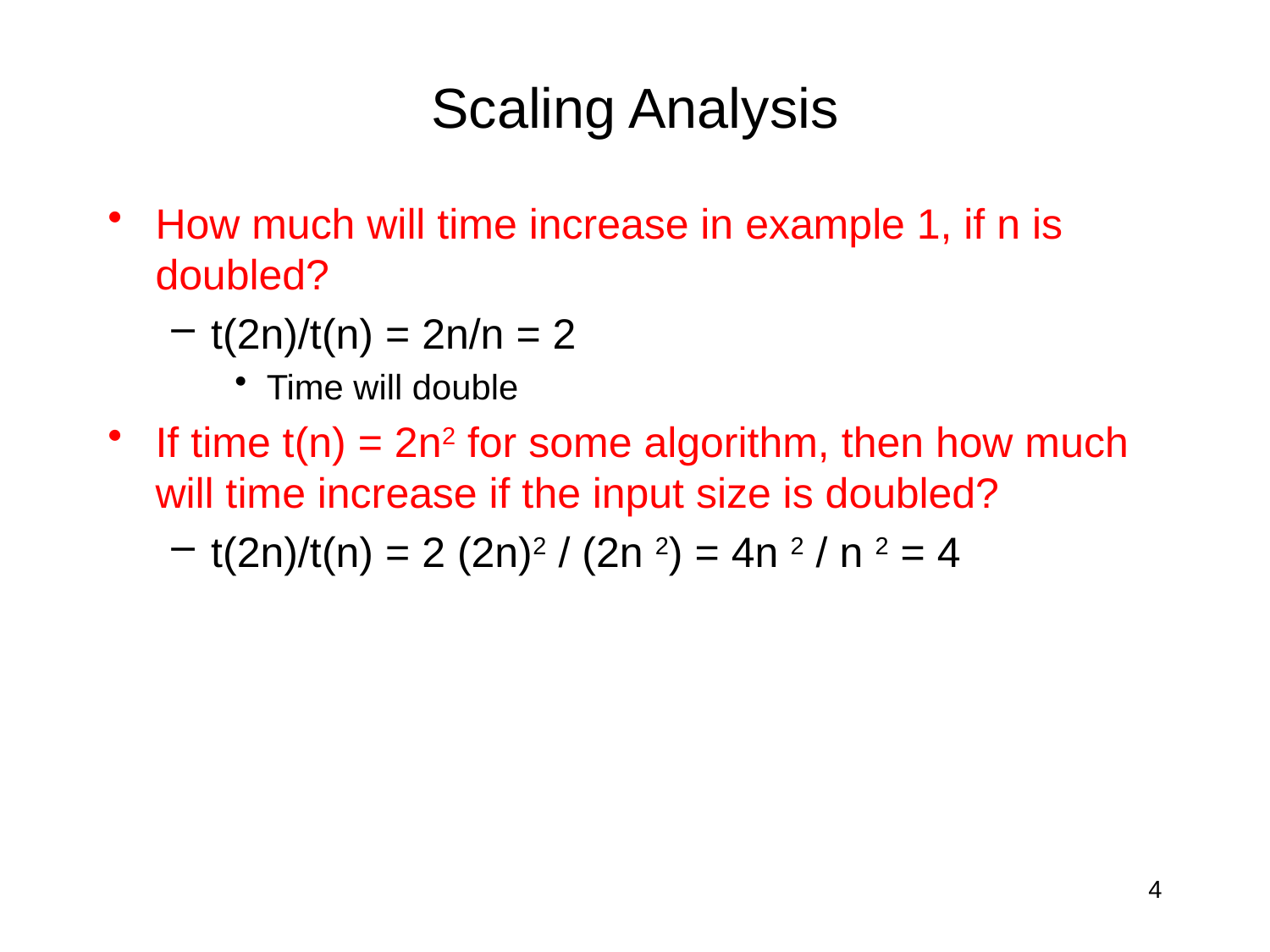

Scaling Analysis
How much will time increase in example 1, if n is doubled?
t(2n)/t(n) = 2n/n = 2
Time will double
If time t(n) = 2n2 for some algorithm, then how much will time increase if the input size is doubled?
t(2n)/t(n) = 2 (2n)2 / (2n 2) = 4n 2 / n 2 = 4

4